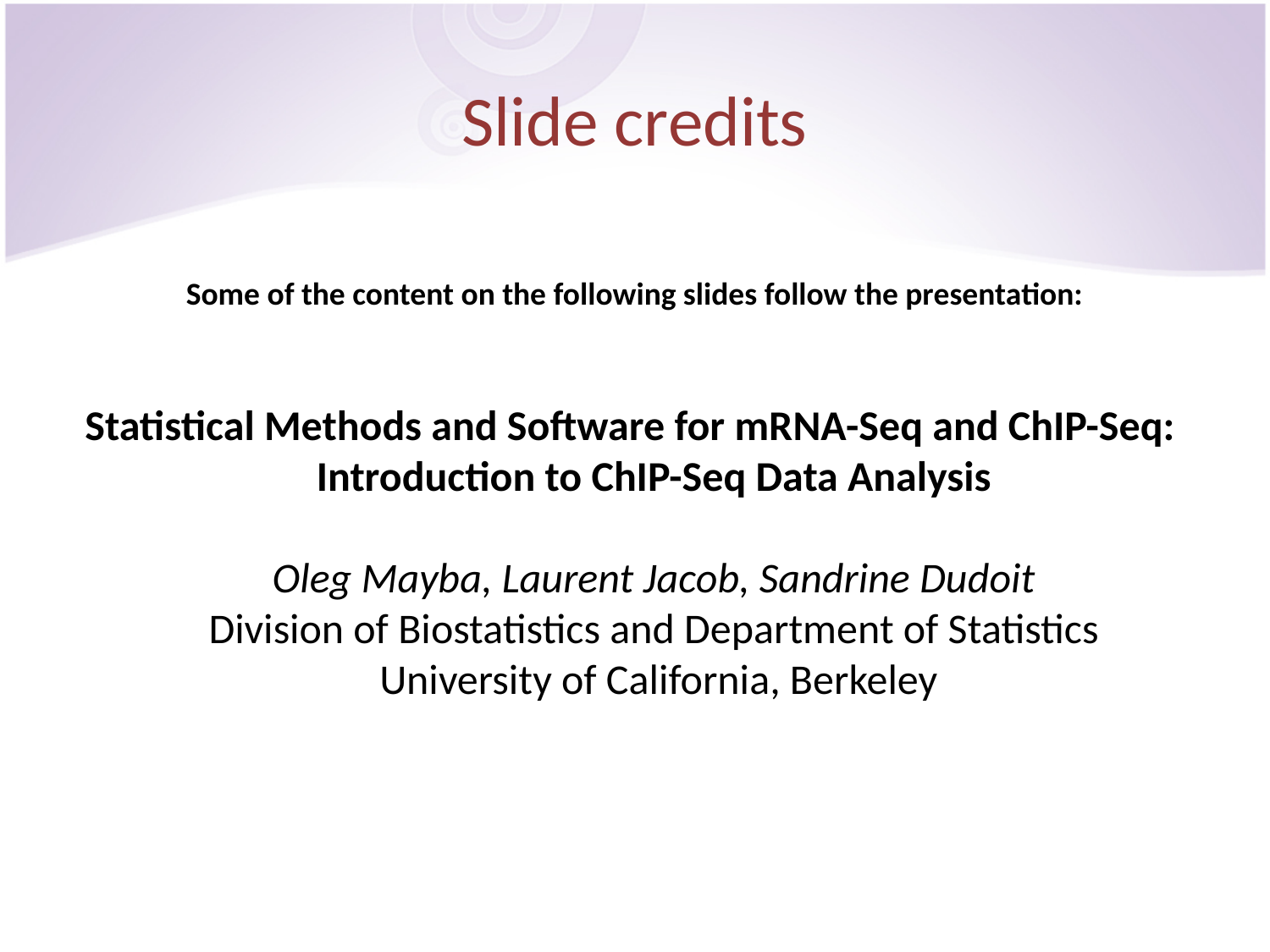

# Slide credits

Some of the content on the following slides follow the presentation:

Statistical Methods and Software for mRNA-Seq and ChIP-Seq:
Introduction to ChIP-Seq Data Analysis
Oleg Mayba, Laurent Jacob, Sandrine Dudoit
Division of Biostatistics and Department of Statistics
University of California, Berkeley